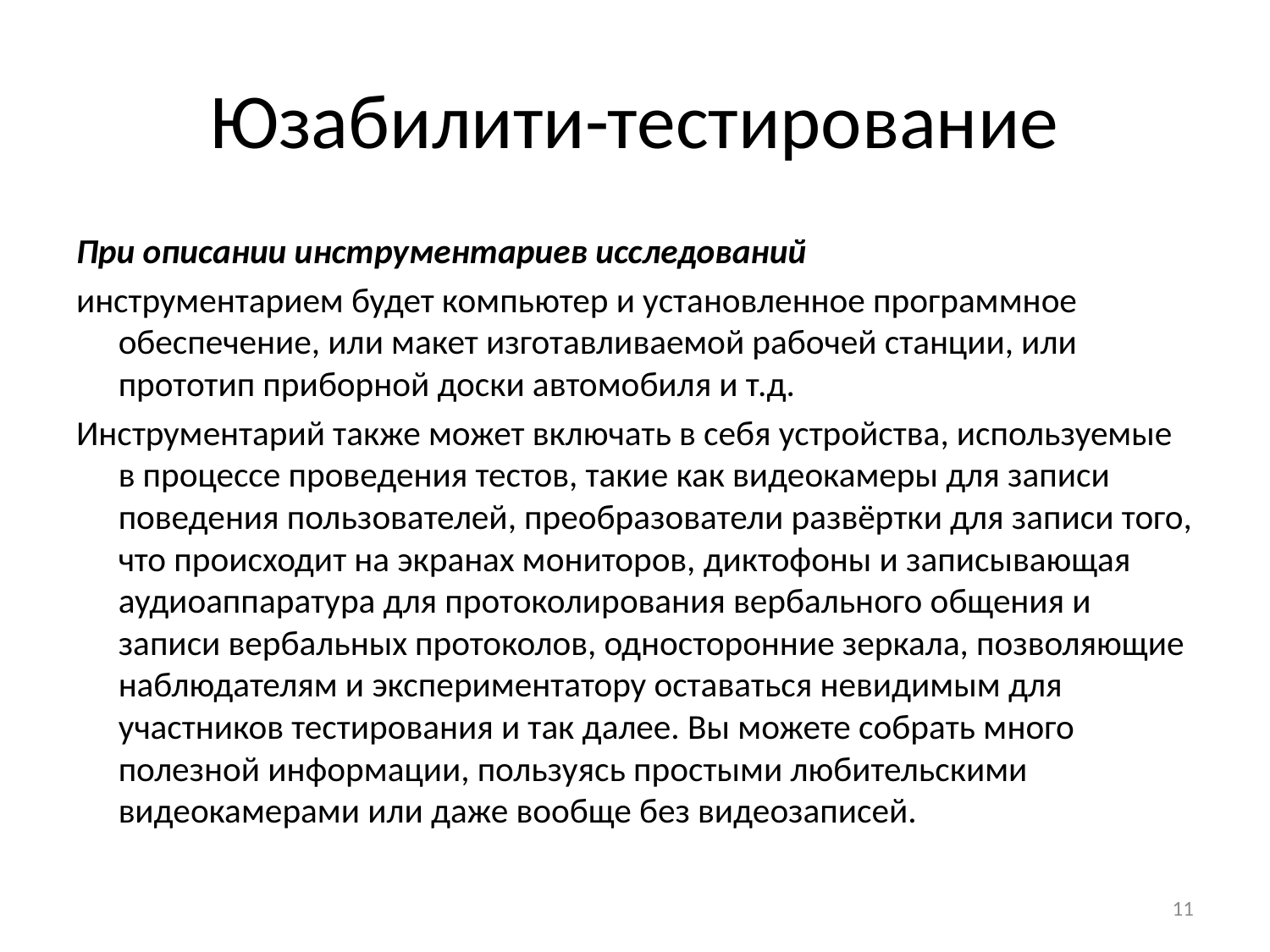

# Юзабилити-тестирование
При описании инструментариев исследований
инструментарием будет компьютер и установленное программное обеспечение, или макет изготавливаемой рабочей станции, или прототип приборной доски автомобиля и т.д.
Инструментарий также может включать в себя устройства, используемые в процессе проведения тестов, такие как видеокамеры для записи поведения пользователей, преобразователи развёртки для записи того, что происходит на экранах мониторов, диктофоны и записывающая аудиоаппаратура для протоколирования вербального общения и записи вербальных протоколов, односторонние зеркала, позволяющие наблюдателям и экспериментатору оставаться невидимым для участников тестирования и так далее. Вы можете собрать много полезной информации, пользуясь простыми любительскими видеокамерами или даже вообще без видеозаписей.
11